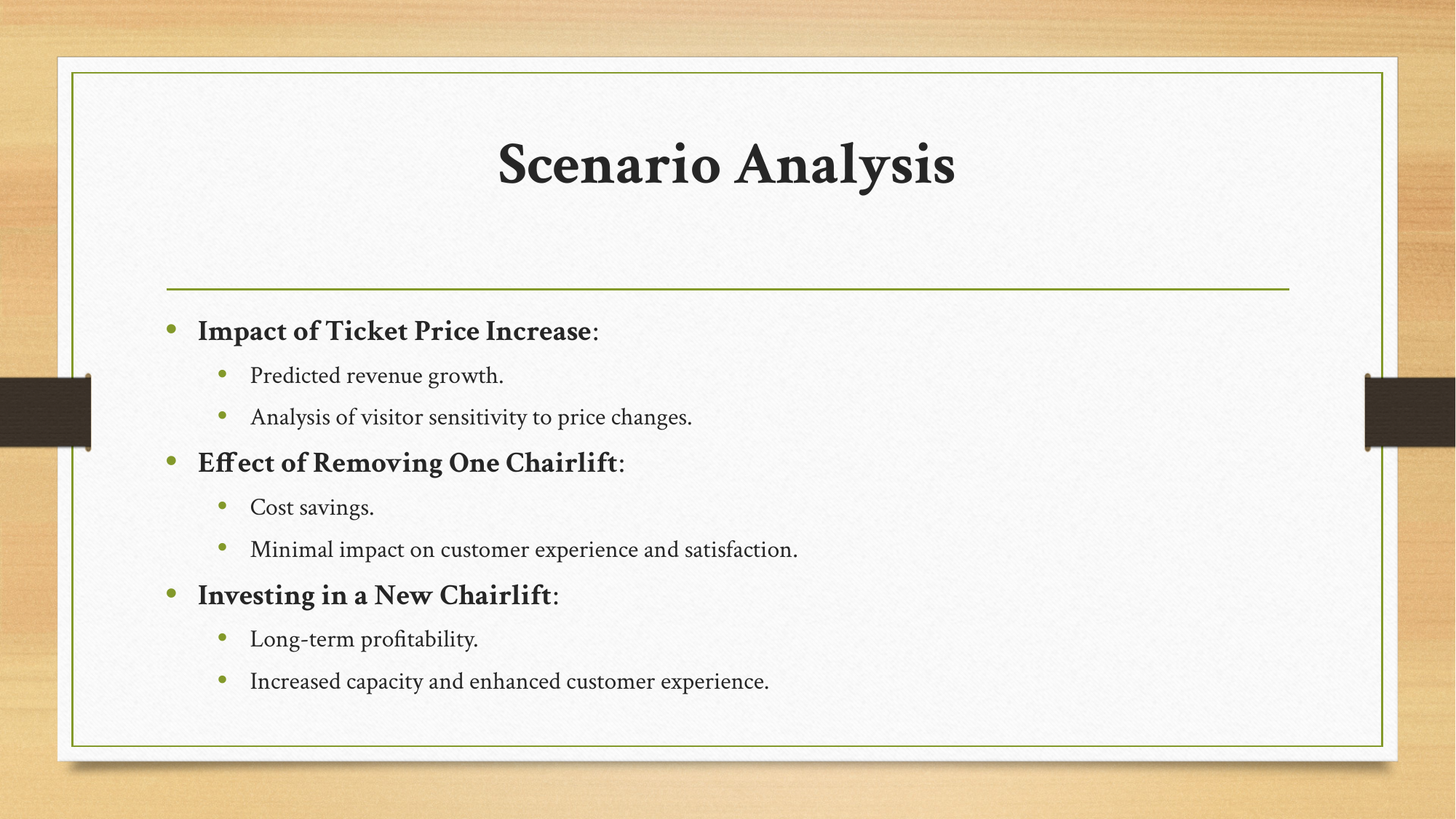

# Scenario Analysis
Impact of Ticket Price Increase:
Predicted revenue growth.
Analysis of visitor sensitivity to price changes.
Effect of Removing One Chairlift:
Cost savings.
Minimal impact on customer experience and satisfaction.
Investing in a New Chairlift:
Long-term profitability.
Increased capacity and enhanced customer experience.